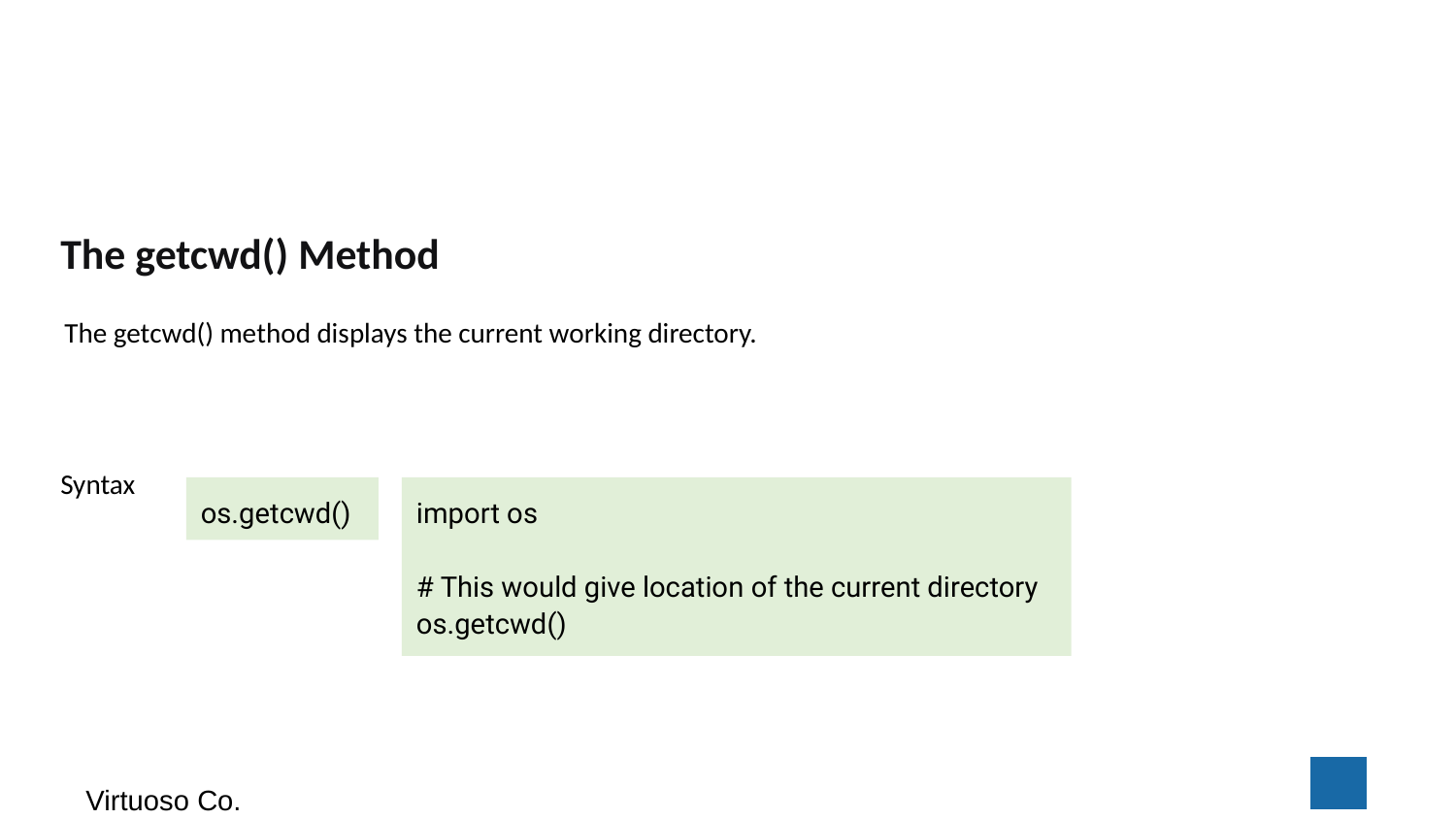

The getcwd() Method
The getcwd() method displays the current working directory.

Syntax

os.getcwd()
import os
# This would give location of the current directory
os.getcwd()
43